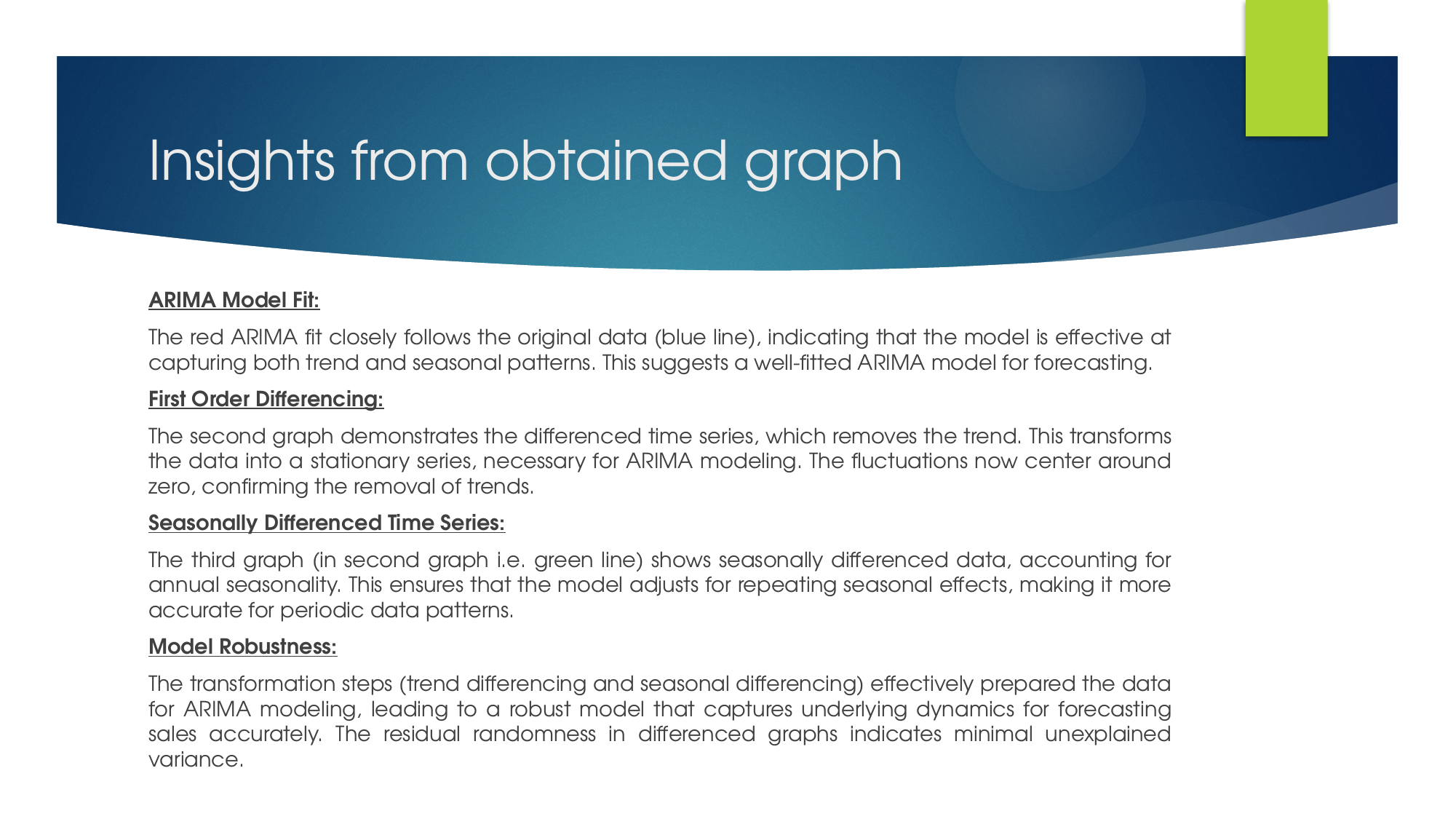

# Insights from obtained graph
ARIMA Model Fit:
The red ARIMA fit closely follows the original data (blue line), indicating that the model is effective at capturing both trend and seasonal patterns. This suggests a well-fitted ARIMA model for forecasting.
First Order Differencing:
The second graph demonstrates the differenced time series, which removes the trend. This transforms the data into a stationary series, necessary for ARIMA modeling. The fluctuations now center around zero, confirming the removal of trends.
Seasonally Differenced Time Series:
The third graph (in second graph i.e. green line) shows seasonally differenced data, accounting for annual seasonality. This ensures that the model adjusts for repeating seasonal effects, making it more accurate for periodic data patterns.
Model Robustness:
The transformation steps (trend differencing and seasonal differencing) effectively prepared the data for ARIMA modeling, leading to a robust model that captures underlying dynamics for forecasting sales accurately. The residual randomness in differenced graphs indicates minimal unexplained variance.